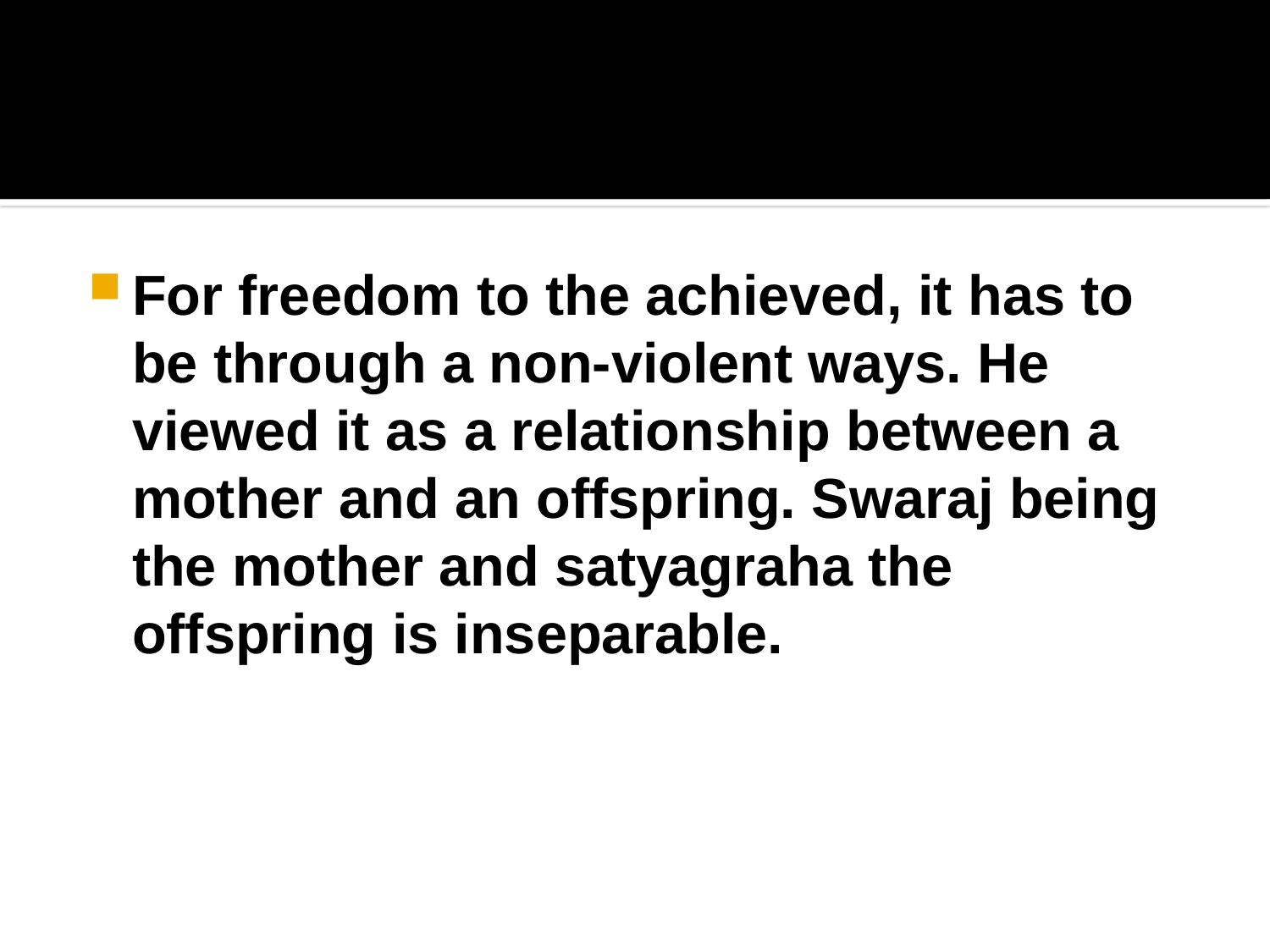

#
For freedom to the achieved, it has to be through a non-violent ways. He viewed it as a relationship between a mother and an offspring. Swaraj being the mother and satyagraha the offspring is inseparable.